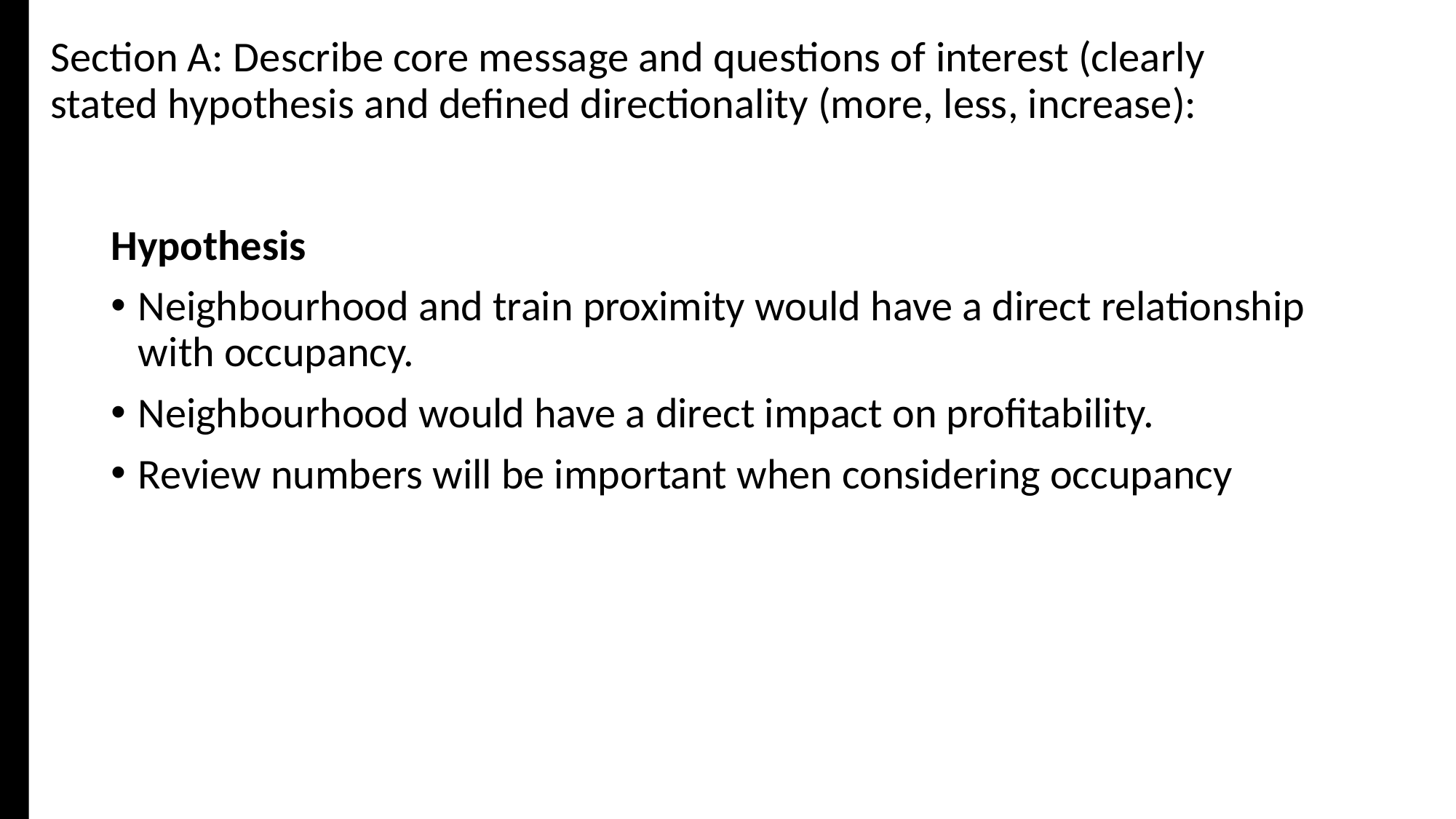

Section A: Describe core message and questions of interest (clearly stated hypothesis and defined directionality (more, less, increase):
Hypothesis
Neighbourhood and train proximity would have a direct relationship with occupancy.
Neighbourhood would have a direct impact on profitability.
Review numbers will be important when considering occupancy